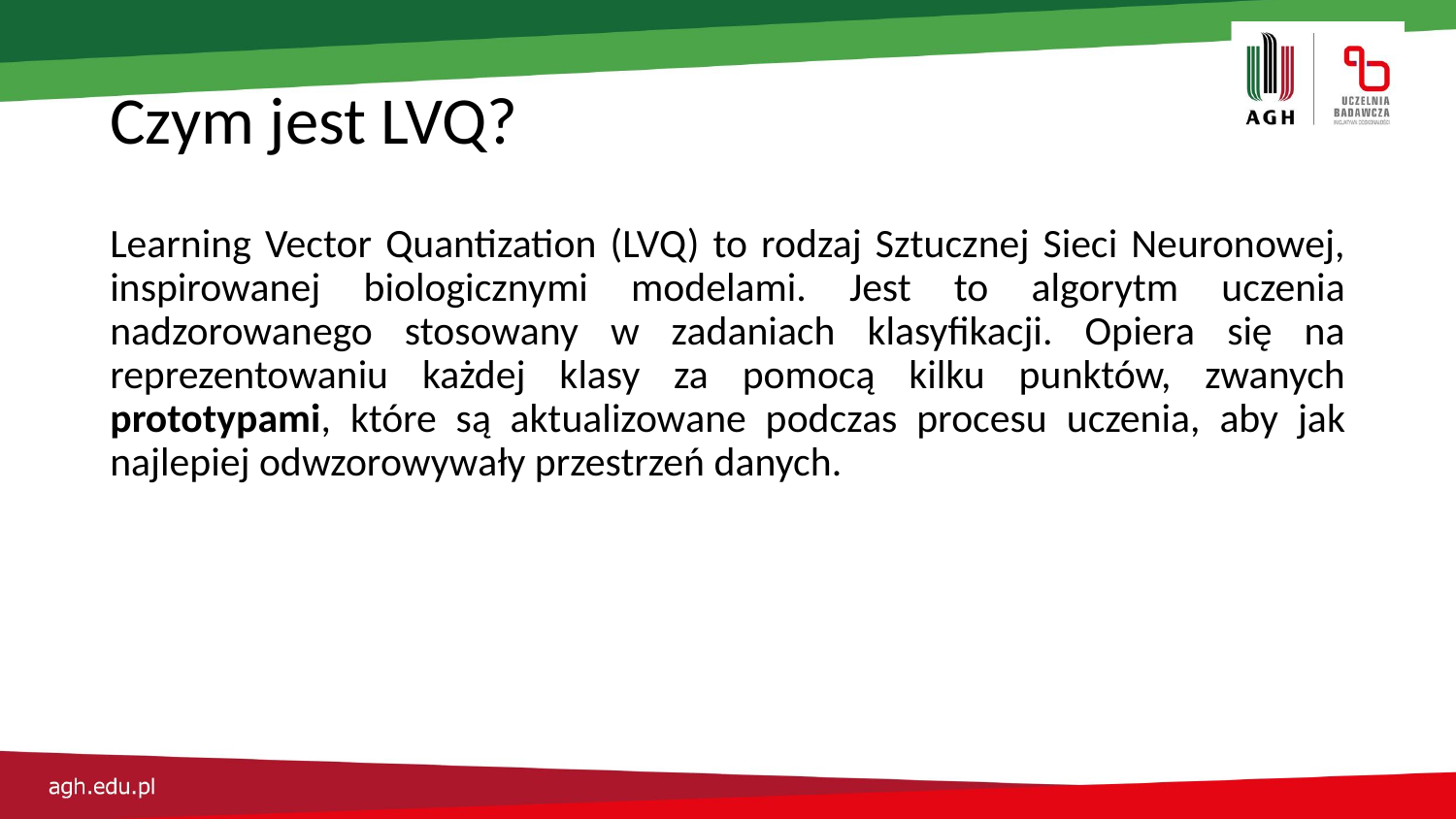

# Czym jest LVQ?
Learning Vector Quantization (LVQ) to rodzaj Sztucznej Sieci Neuronowej, inspirowanej biologicznymi modelami. Jest to algorytm uczenia nadzorowanego stosowany w zadaniach klasyfikacji. Opiera się na reprezentowaniu każdej klasy za pomocą kilku punktów, zwanych prototypami, które są aktualizowane podczas procesu uczenia, aby jak najlepiej odwzorowywały przestrzeń danych.